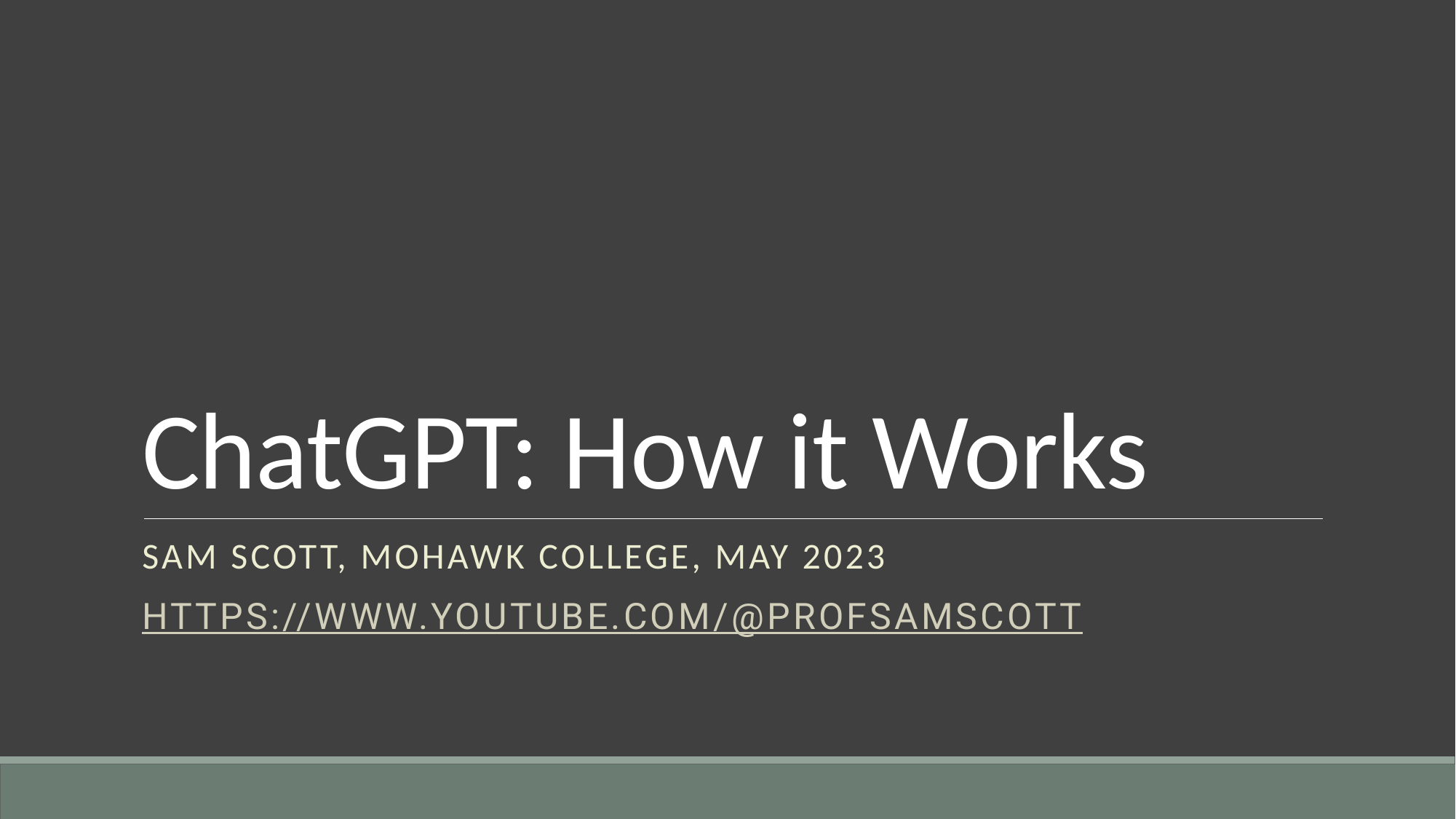

# ChatGPT: How it Works
Sam Scott, Mohawk College, May 2023
https://www.youtube.com/@profsamscott